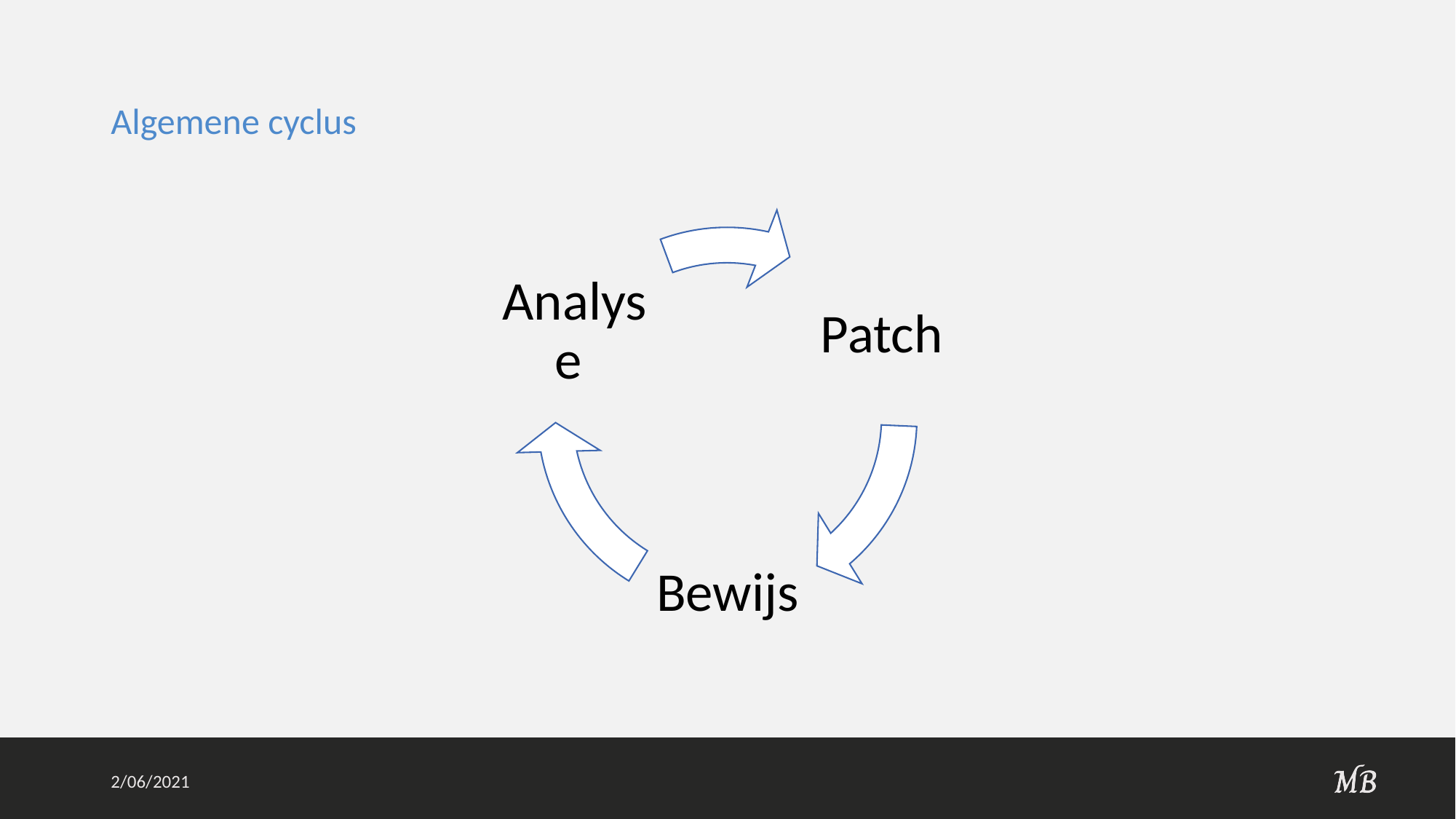

# Algemene cyclus
Patch
Bewijs
Analyse
10
2/06/2021